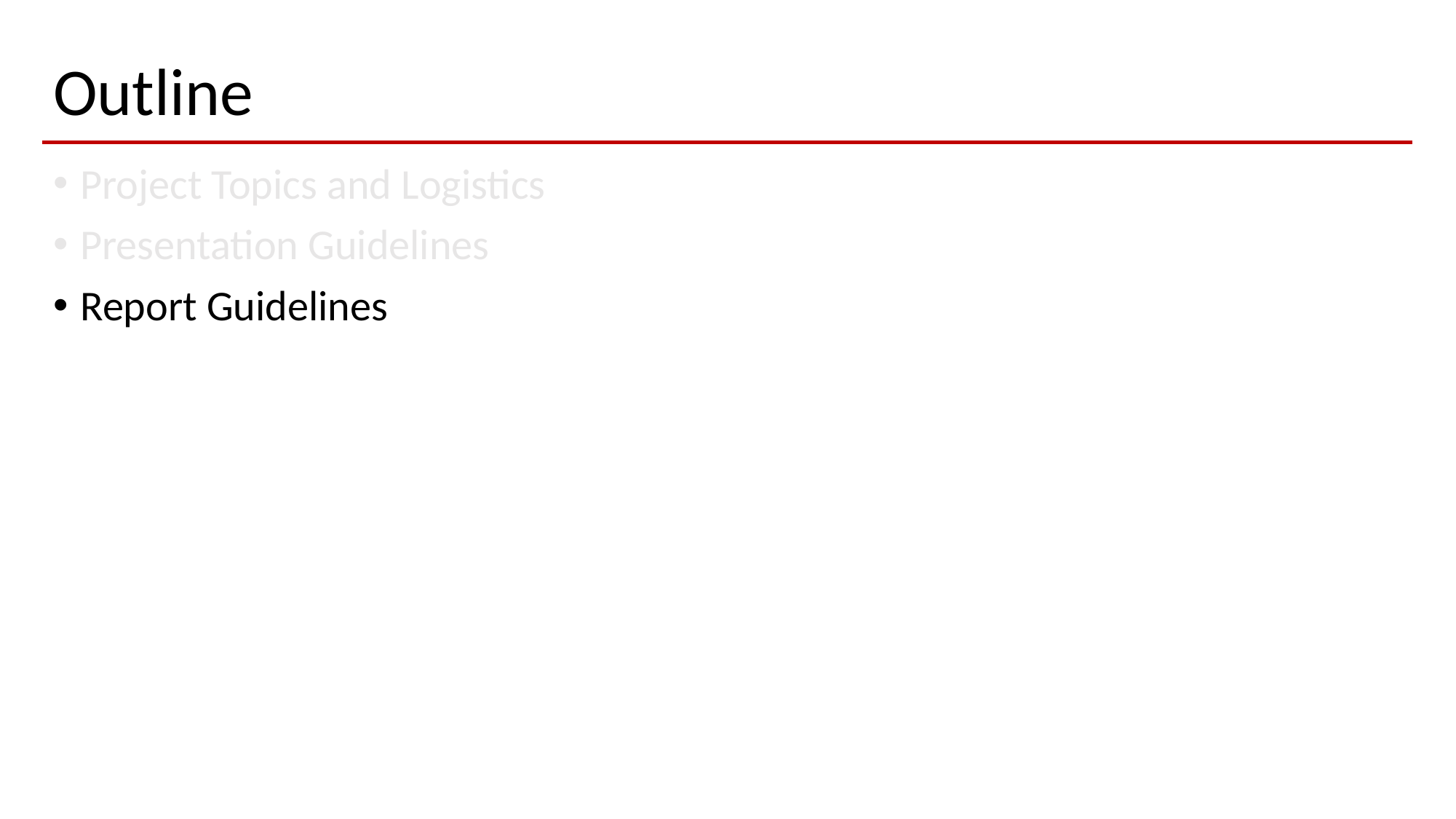

# Outline
Project Topics and Logistics
Presentation Guidelines
Report Guidelines